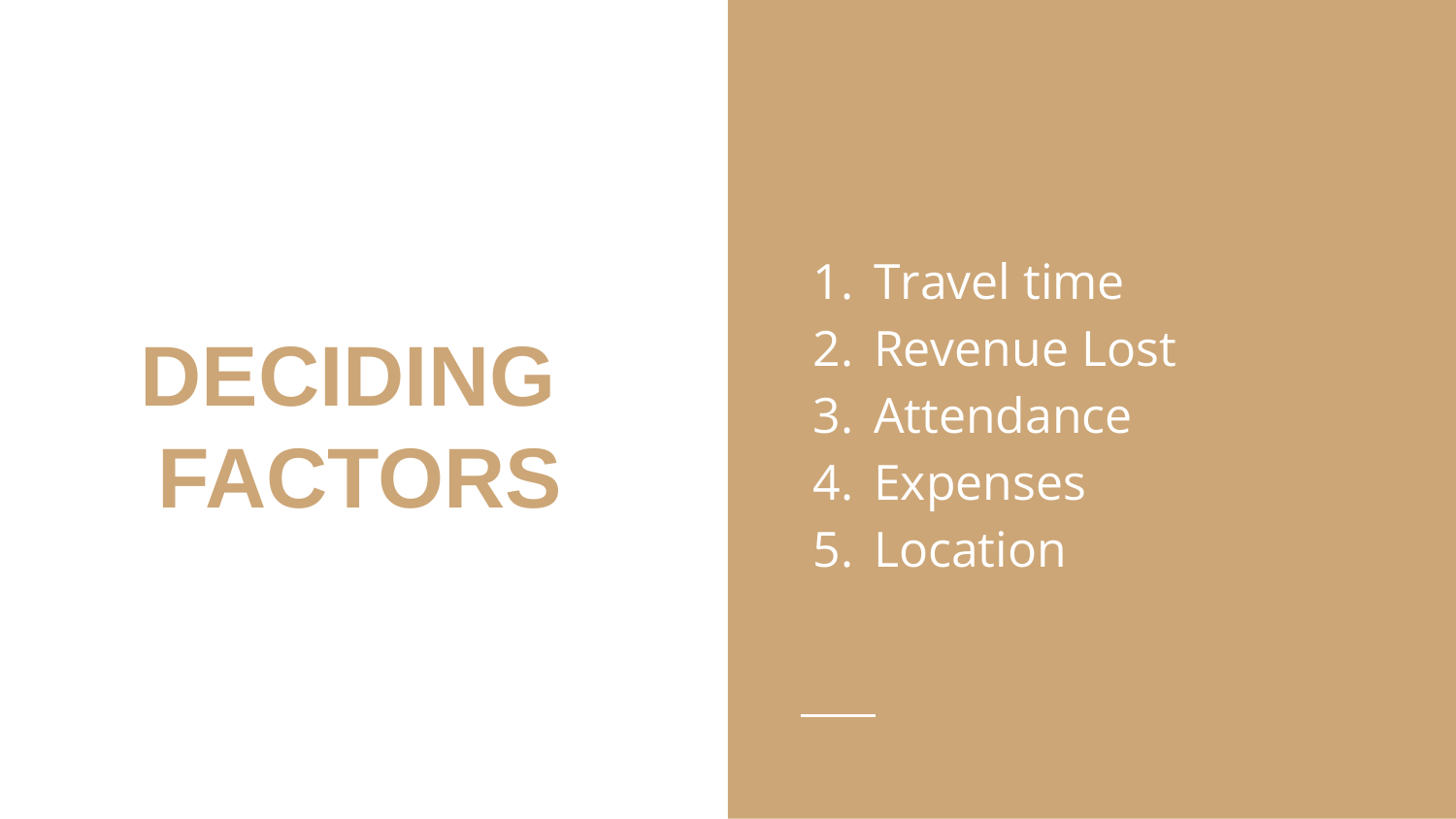

Travel time
Revenue Lost
Attendance
Expenses
Location
# DECIDING
FACTORS